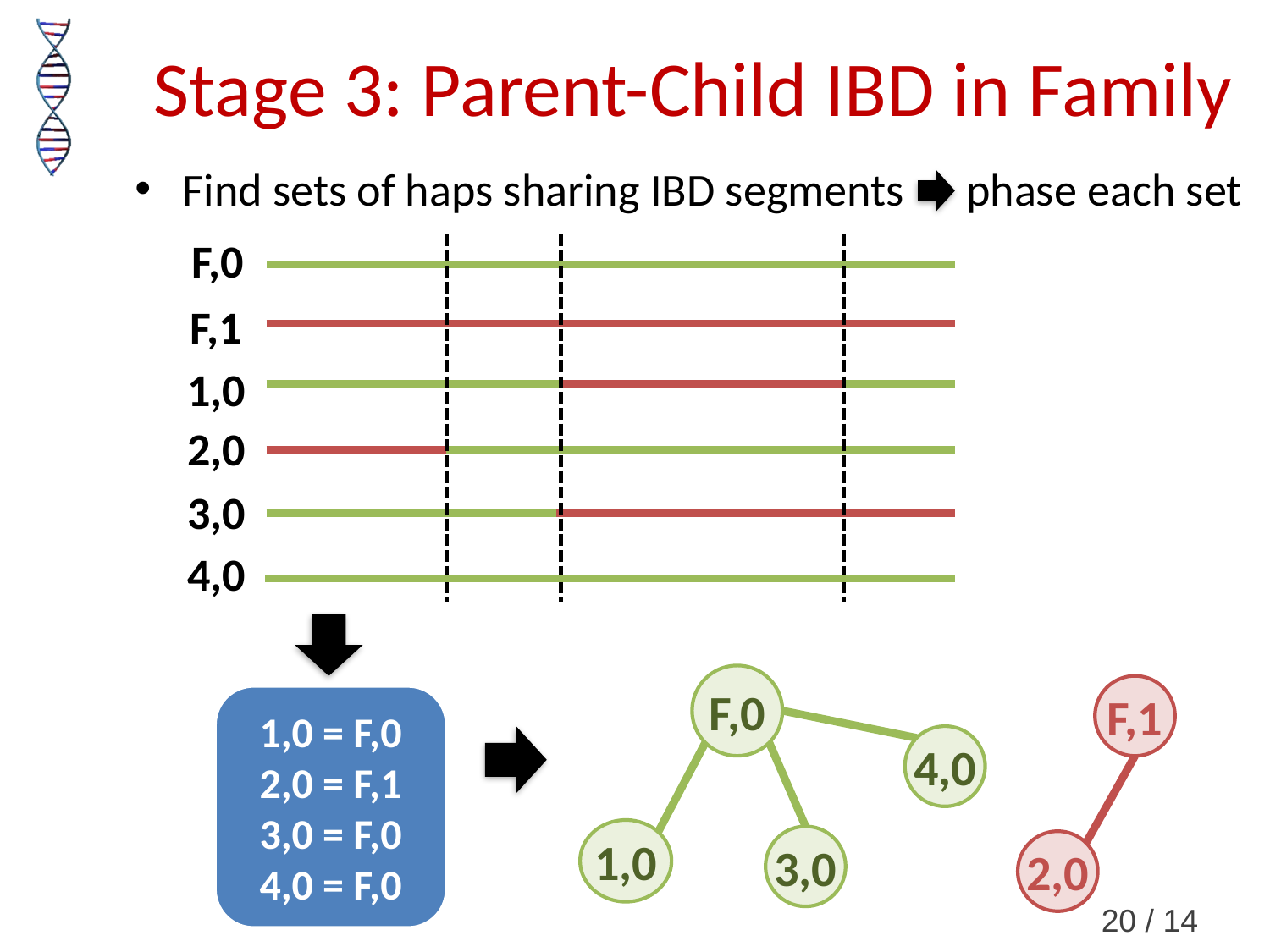

# Stage 3: Parent-Child IBD in Family
Find sets of haps sharing IBD segments      phase each set

F,0
F,1
1,0
2,0
3,0
4,0

F,0
F,1
1,0 = F,0
2,0 = F,1
3,0 = F,0
4,0 = F,0
4,0

1,0
3,0
2,0